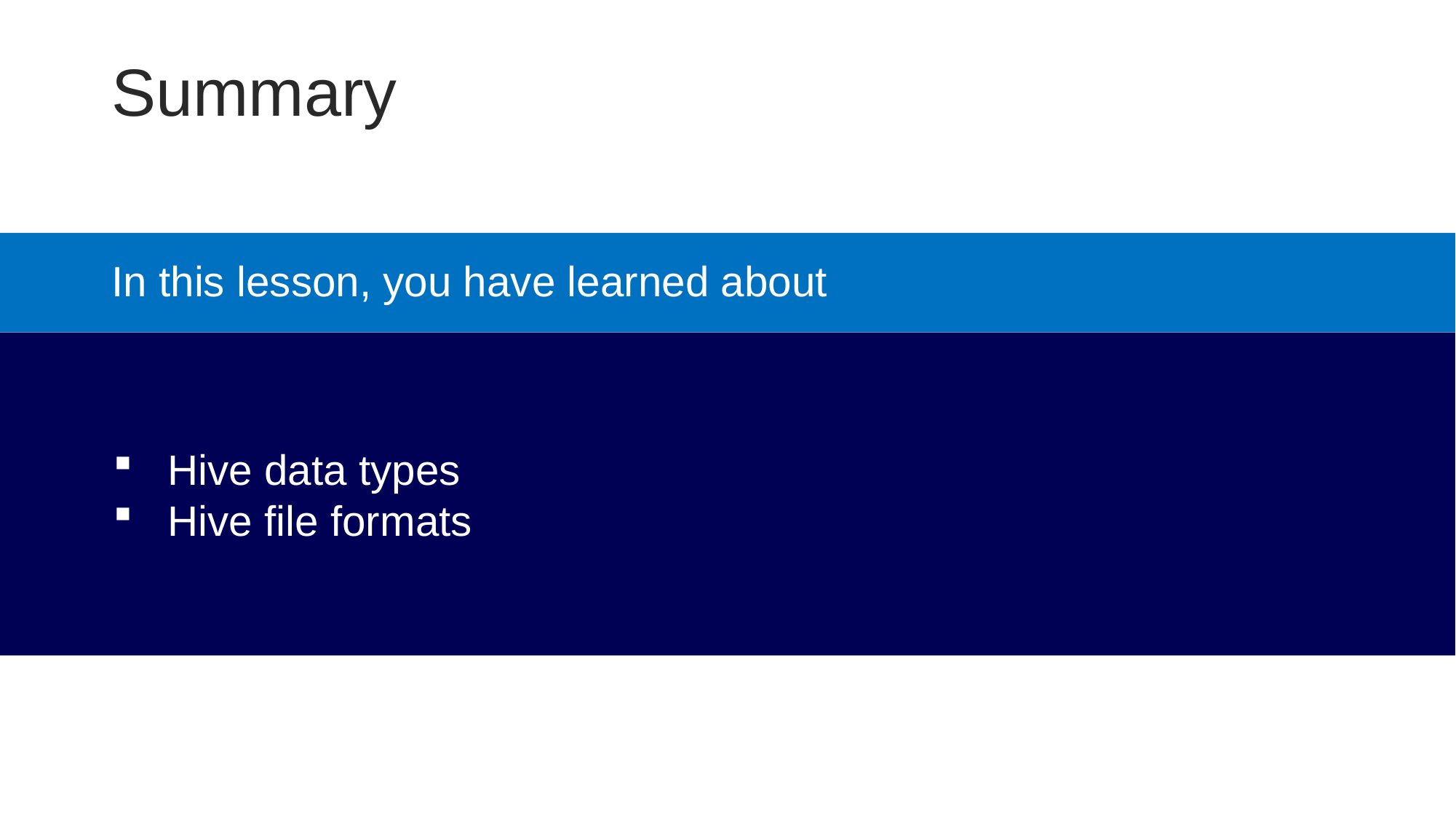

Summary

In this lesson, you have learned about
Hive data types
Hive file formats